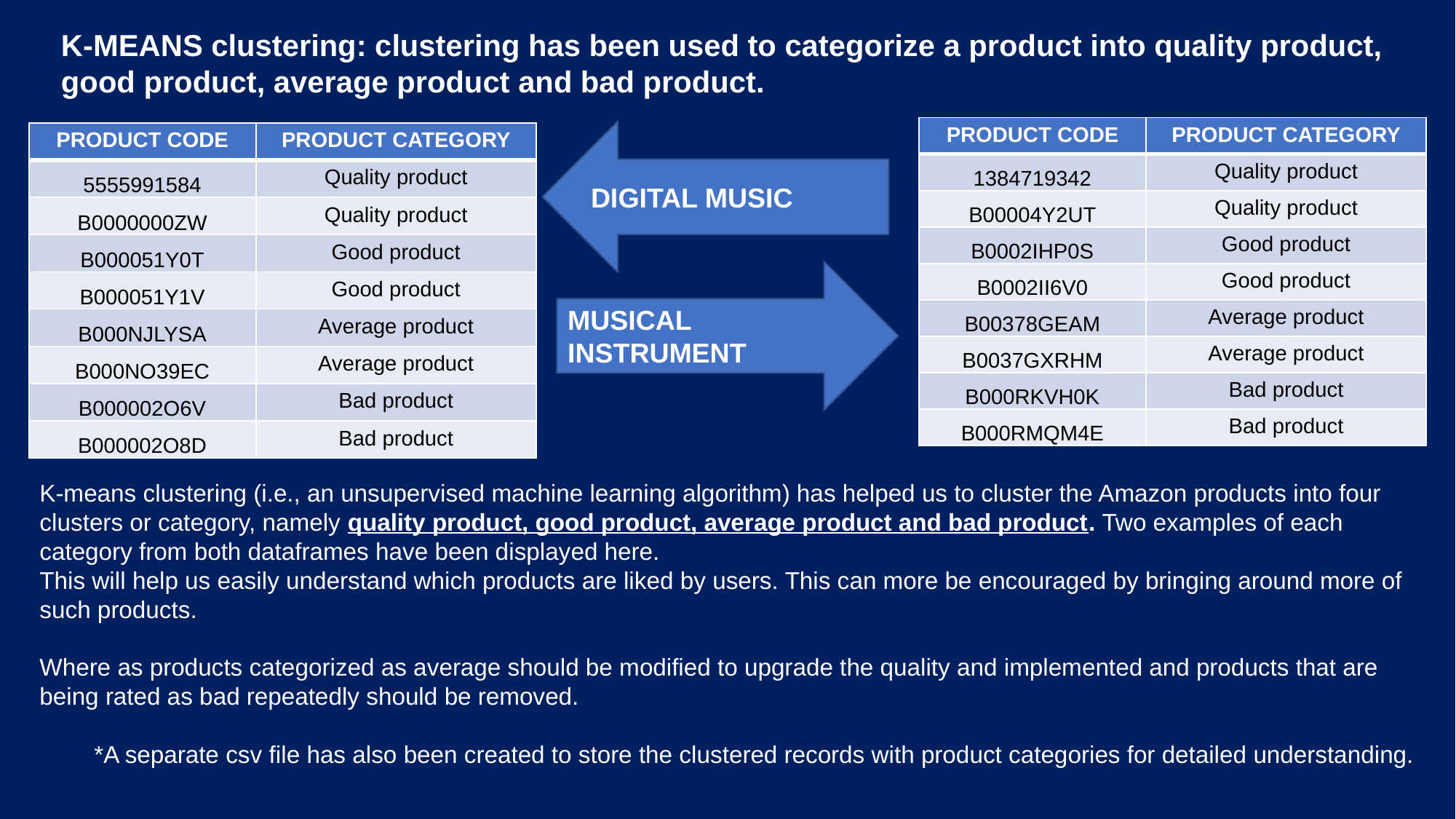

K-MEANS clustering: clustering has been used to categorize a product into quality product, good product, average product and bad product.
| PRODUCT CODE | PRODUCT CATEGORY |
| --- | --- |
| 1384719342 | Quality product |
| B00004Y2UT | Quality product |
| B0002IHP0S | Good product |
| B0002II6V0 | Good product |
| B00378GEAM | Average product |
| B0037GXRHM | Average product |
| B000RKVH0K | Bad product |
| B000RMQM4E | Bad product |
DIGITAL MUSIC
| PRODUCT CODE | PRODUCT CATEGORY |
| --- | --- |
| 5555991584 | Quality product |
| B0000000ZW | Quality product |
| B000051Y0T | Good product |
| B000051Y1V | Good product |
| B000NJLYSA | Average product |
| B000NO39EC | Average product |
| B000002O6V | Bad product |
| B000002O8D | Bad product |
MUSICAL INSTRUMENT
K-means clustering (i.e., an unsupervised machine learning algorithm) has helped us to cluster the Amazon products into four clusters or category, namely quality product, good product, average product and bad product. Two examples of each category from both dataframes have been displayed here.
This will help us easily understand which products are liked by users. This can more be encouraged by bringing around more of such products.

Where as products categorized as average should be modified to upgrade the quality and implemented and products that are being rated as bad repeatedly should be removed.

*A separate csv file has also been created to store the clustered records with product categories for detailed understanding.